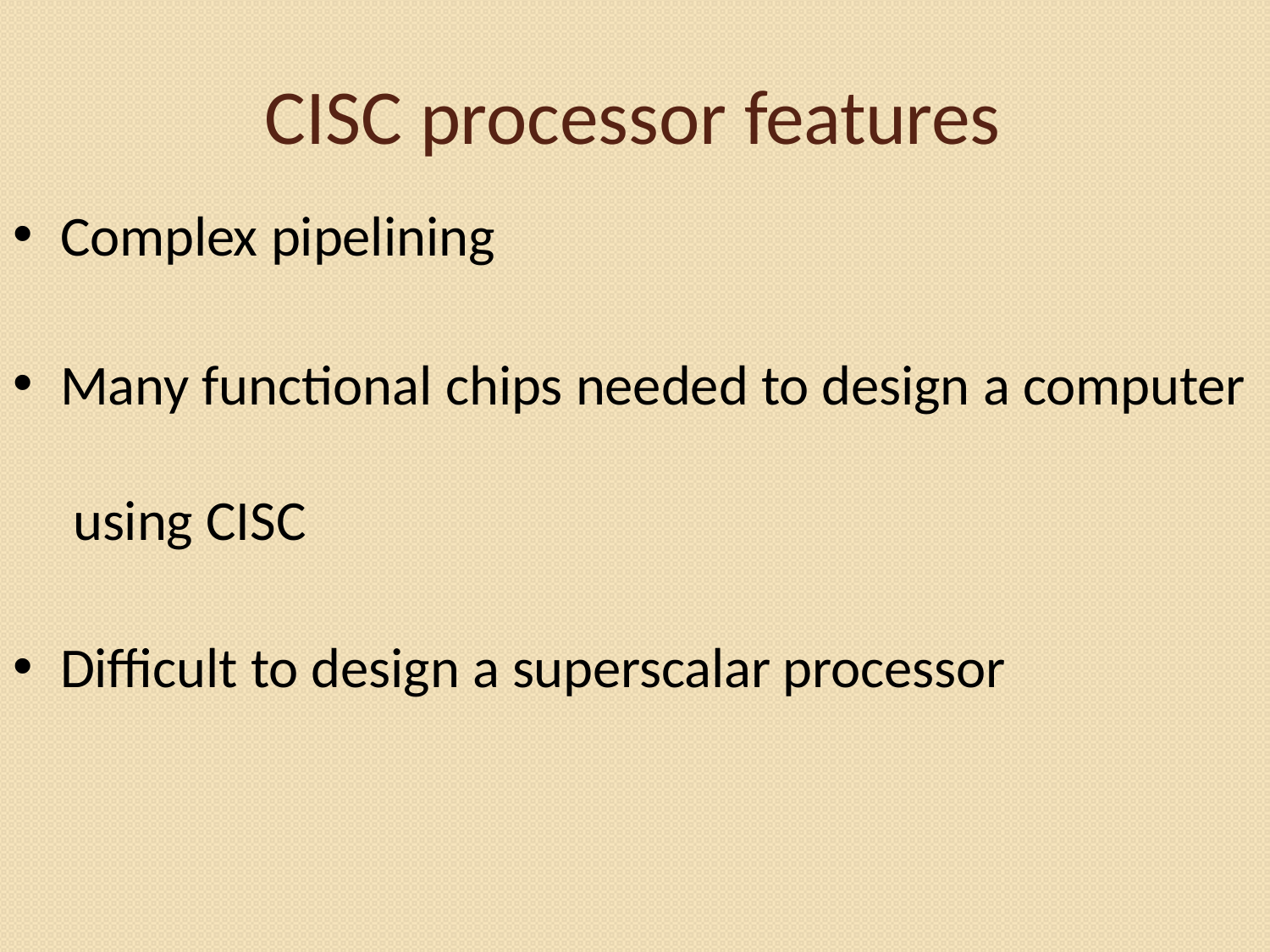

# CISC processor features
Complex pipelining
Many functional chips needed to design a computer  using CISC

Difficult to design a superscalar processor